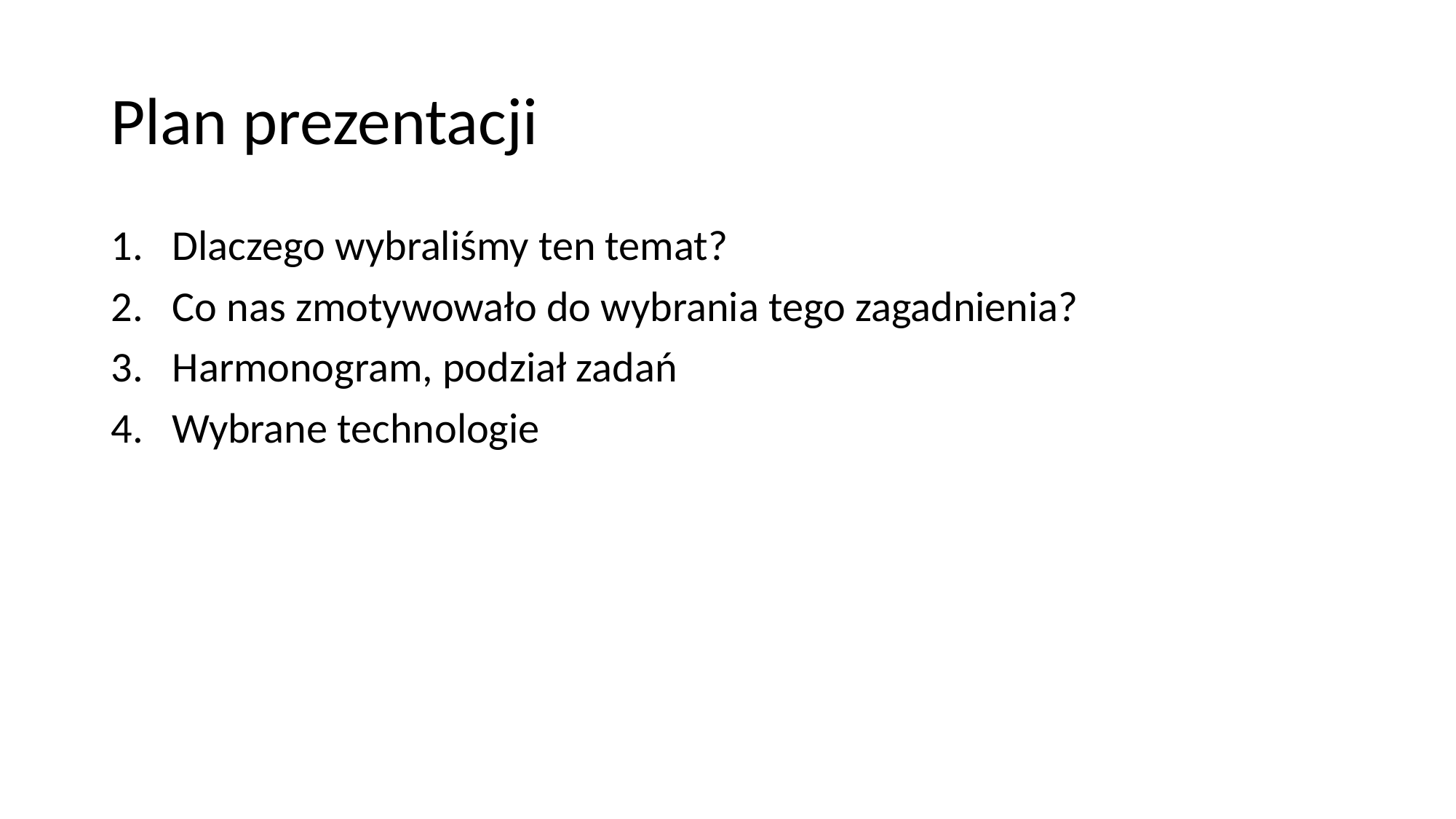

# Plan prezentacji
Dlaczego wybraliśmy ten temat?
Co nas zmotywowało do wybrania tego zagadnienia?
Harmonogram, podział zadań
Wybrane technologie